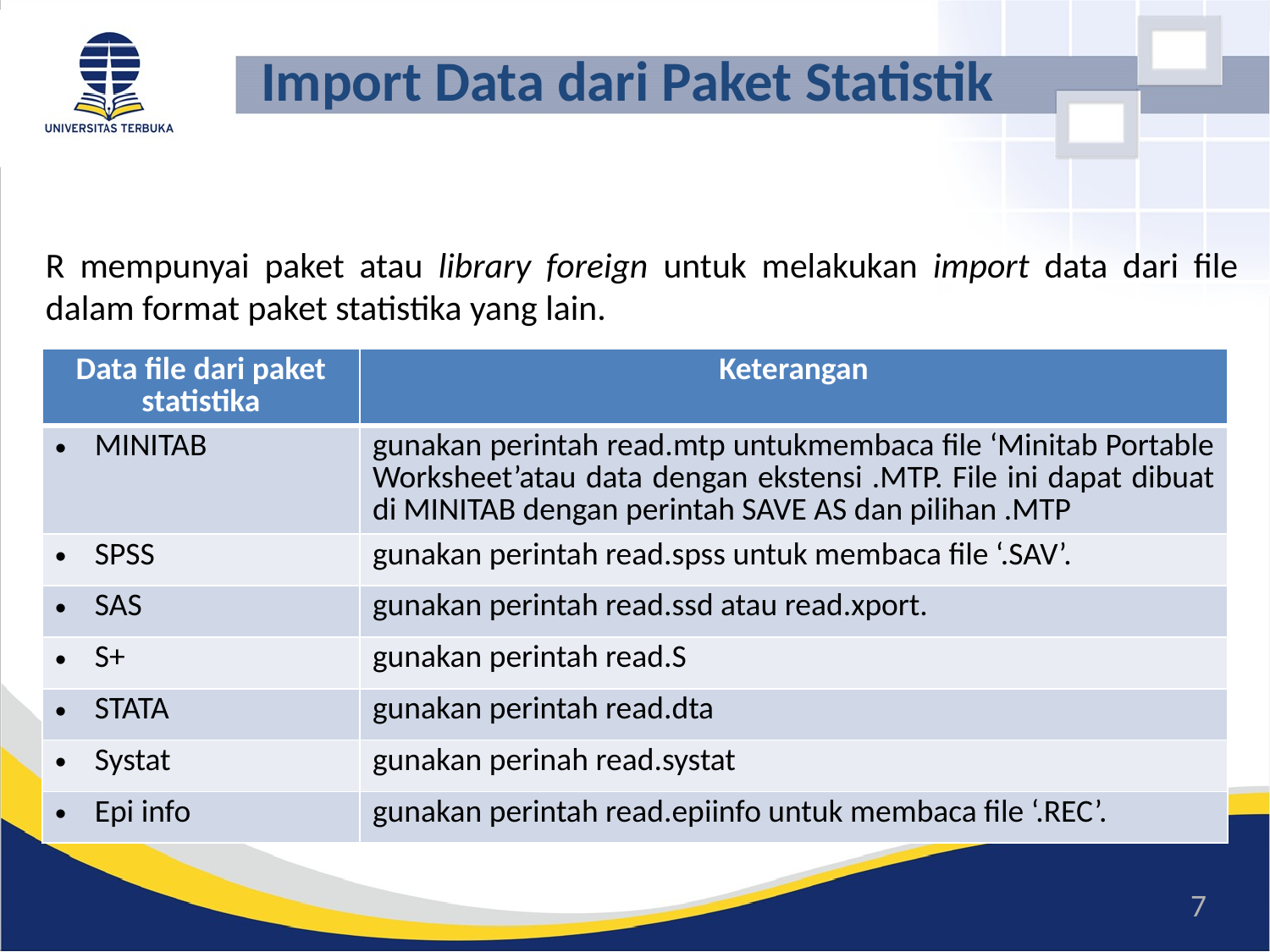

# Import Data dari Paket Statistik
R mempunyai paket atau library foreign untuk melakukan import data dari file dalam format paket statistika yang lain.
| Data file dari paket statistika | Keterangan |
| --- | --- |
| MINITAB | gunakan perintah read.mtp untukmembaca file ‘Minitab Portable Worksheet’atau data dengan ekstensi .MTP. File ini dapat dibuat di MINITAB dengan perintah SAVE AS dan pilihan .MTP |
| SPSS | gunakan perintah read.spss untuk membaca file ‘.SAV’. |
| SAS | gunakan perintah read.ssd atau read.xport. |
| S+ | gunakan perintah read.S |
| STATA | gunakan perintah read.dta |
| Systat | gunakan perinah read.systat |
| Epi info | gunakan perintah read.epiinfo untuk membaca file ‘.REC’. |
7